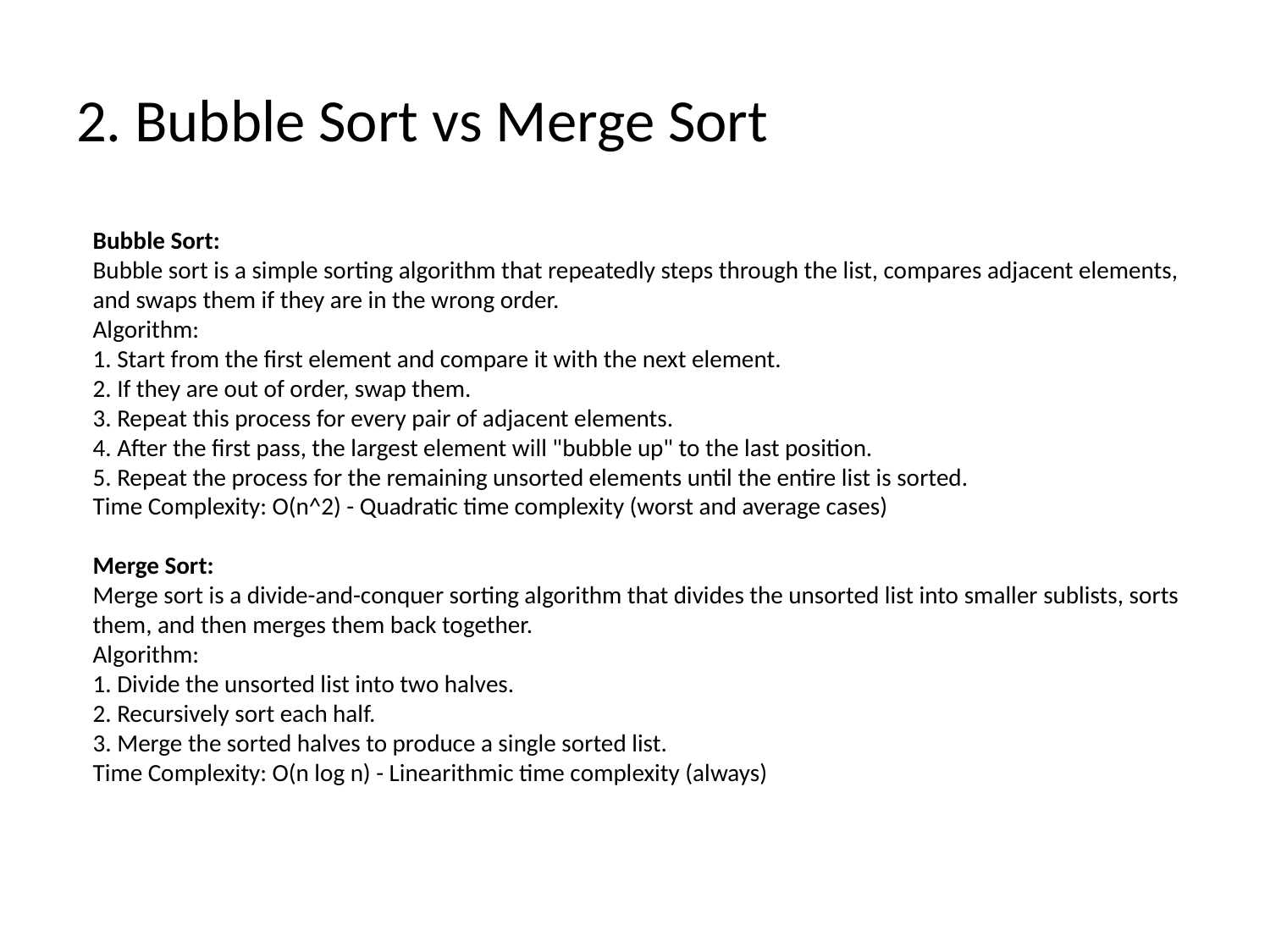

# 2. Bubble Sort vs Merge Sort
Bubble Sort:
Bubble sort is a simple sorting algorithm that repeatedly steps through the list, compares adjacent elements, and swaps them if they are in the wrong order.
Algorithm:
1. Start from the first element and compare it with the next element.
2. If they are out of order, swap them.
3. Repeat this process for every pair of adjacent elements.
4. After the first pass, the largest element will "bubble up" to the last position.
5. Repeat the process for the remaining unsorted elements until the entire list is sorted.
Time Complexity: O(n^2) - Quadratic time complexity (worst and average cases)

Merge Sort:
Merge sort is a divide-and-conquer sorting algorithm that divides the unsorted list into smaller sublists, sorts them, and then merges them back together.
Algorithm:
1. Divide the unsorted list into two halves.
2. Recursively sort each half.
3. Merge the sorted halves to produce a single sorted list.
Time Complexity: O(n log n) - Linearithmic time complexity (always)